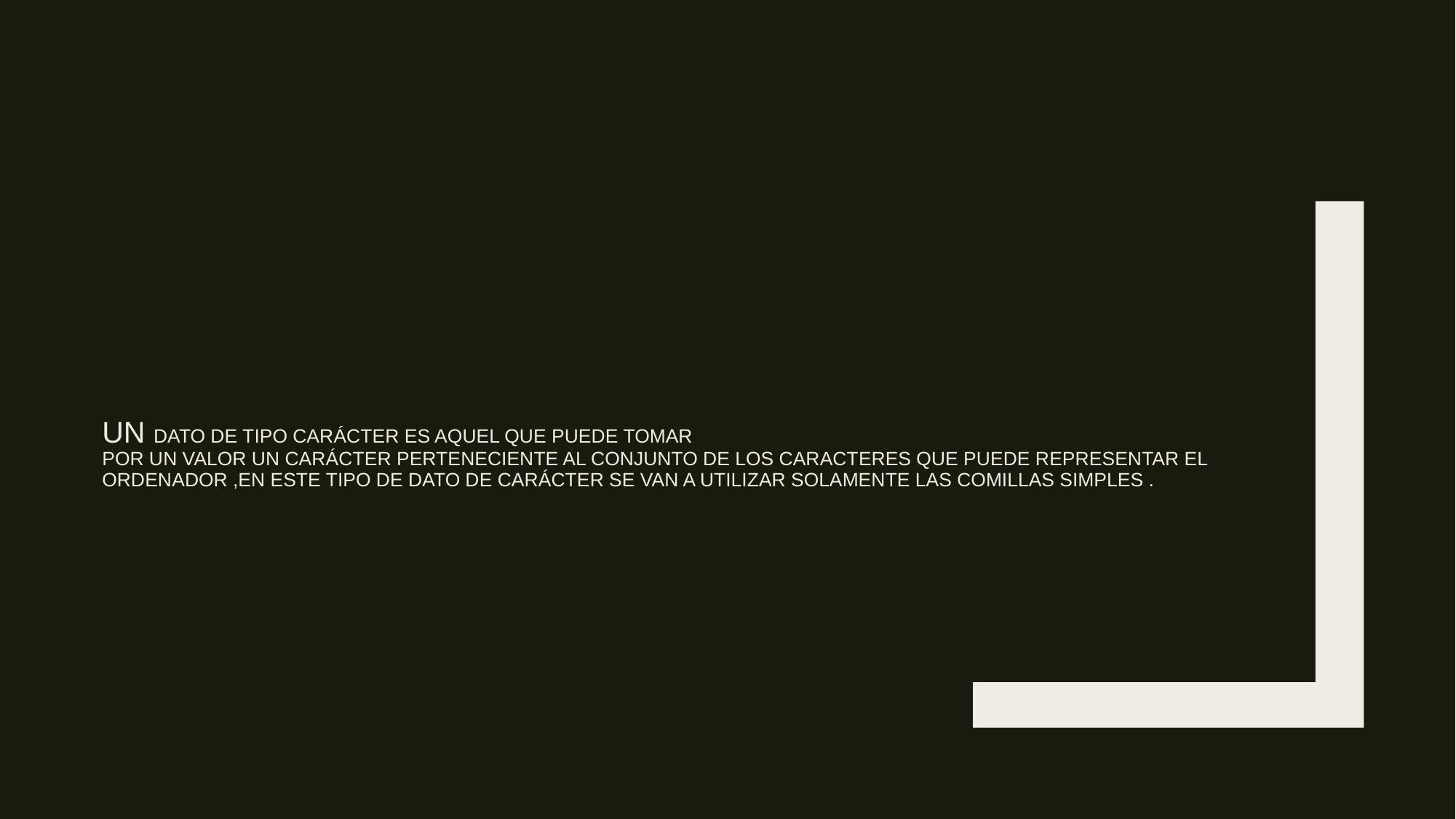

# Un DATO DE TIPO CARÁCTER ES AQUEL que puede tomar por un valor un carácter perteneciente al conjunto de los caracteres que puede representar el ordenador ,En este tipo de dato de carácter se van a utilizar solamente las comillas simples .